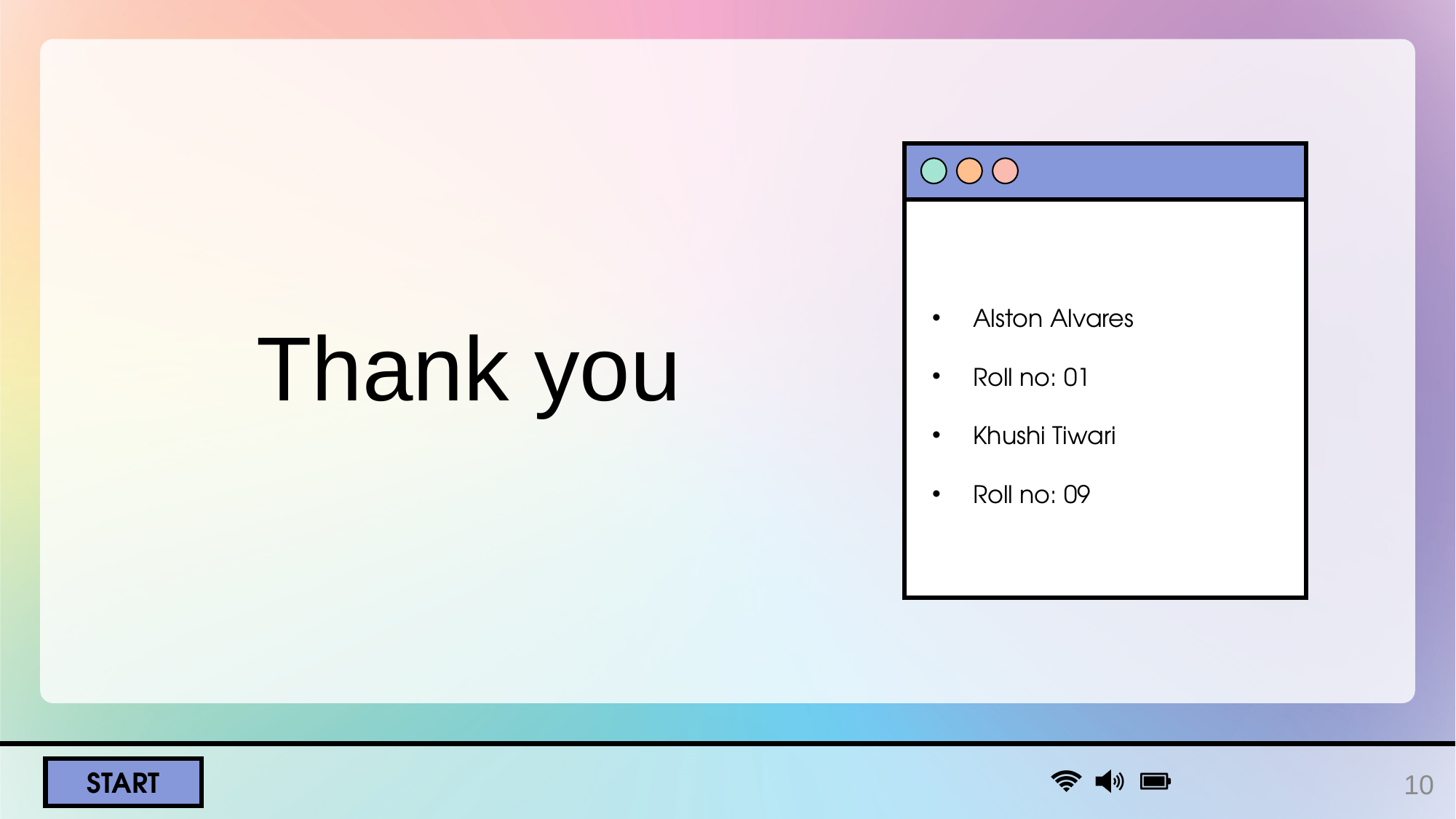

# Thank you
Alston Alvares​
Roll no: 01
Khushi Tiwari
Roll no: 09
10